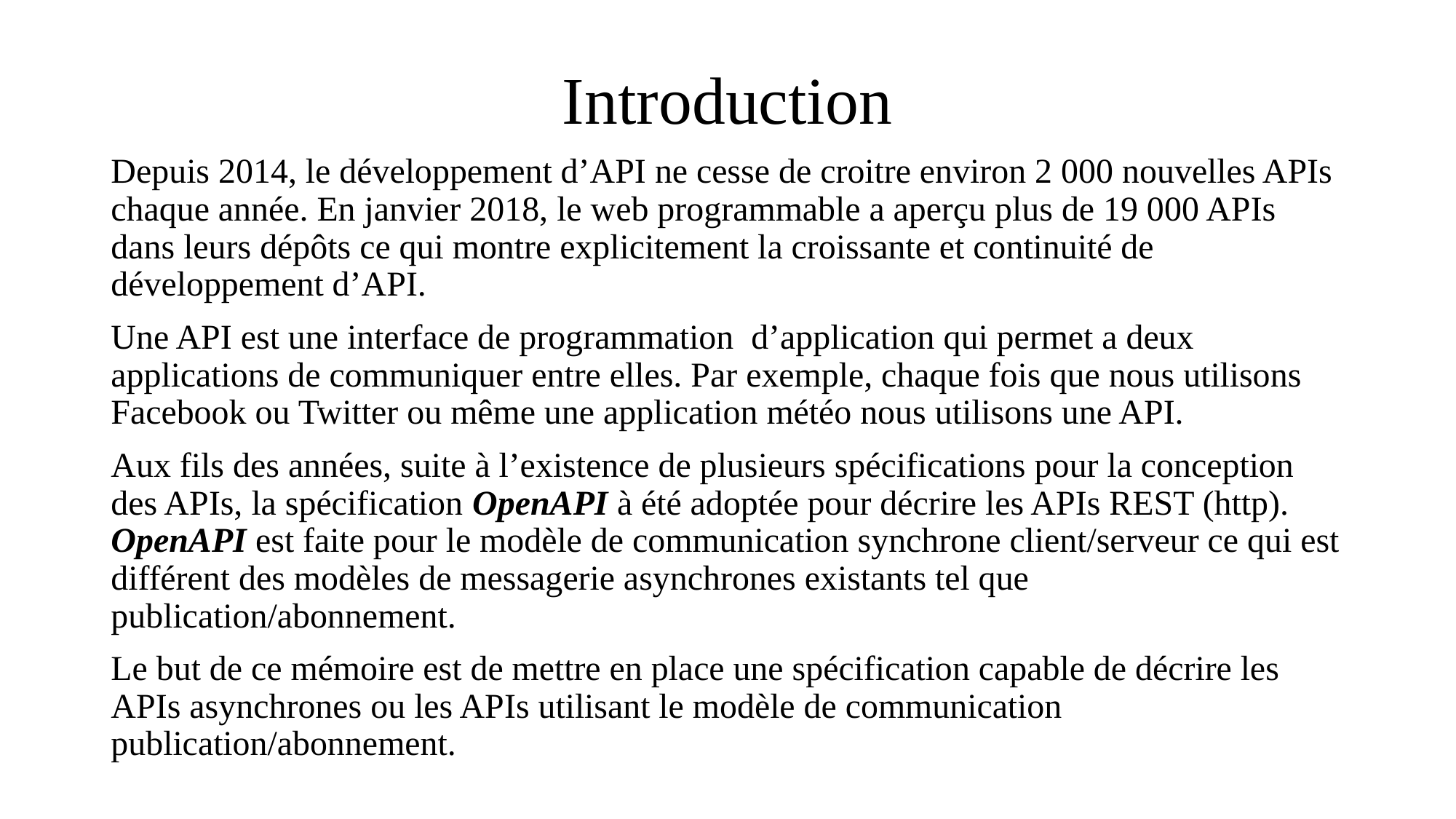

# Introduction
Depuis 2014, le développement d’API ne cesse de croitre environ 2 000 nouvelles APIs chaque année. En janvier 2018, le web programmable a aperçu plus de 19 000 APIs dans leurs dépôts ce qui montre explicitement la croissante et continuité de développement d’API.
Une API est une interface de programmation  d’application qui permet a deux applications de communiquer entre elles. Par exemple, chaque fois que nous utilisons Facebook ou Twitter ou même une application météo nous utilisons une API.
Aux fils des années, suite à l’existence de plusieurs spécifications pour la conception des APIs, la spécification OpenAPI à été adoptée pour décrire les APIs REST (http). OpenAPI est faite pour le modèle de communication synchrone client/serveur ce qui est différent des modèles de messagerie asynchrones existants tel que publication/abonnement.
Le but de ce mémoire est de mettre en place une spécification capable de décrire les APIs asynchrones ou les APIs utilisant le modèle de communication publication/abonnement.